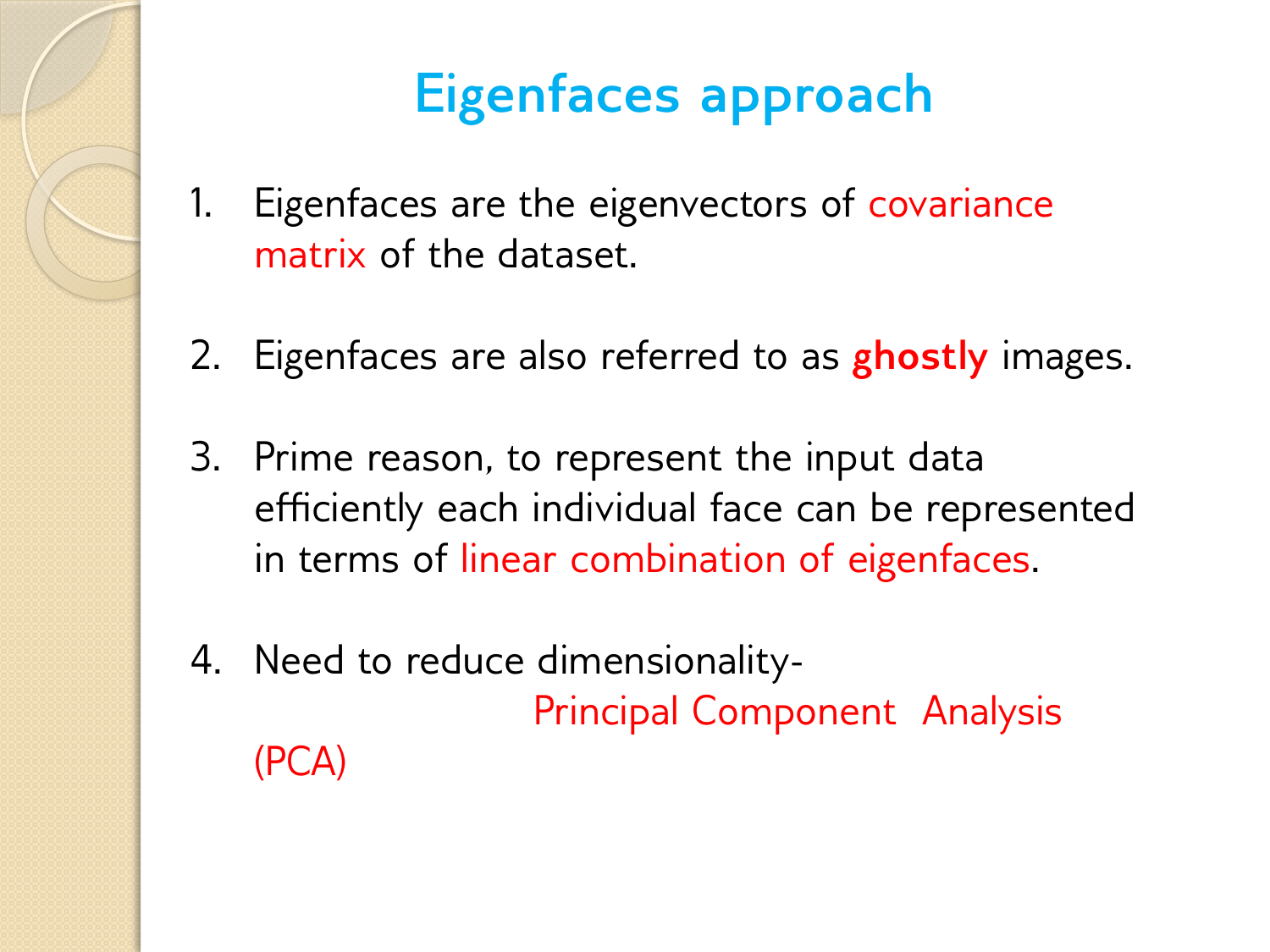

Eigenfaces approach

Eigenfaces are the eigenvectors of covariance matrix of the dataset.

Eigenfaces are also referred to as ghostly images.

Prime reason, to represent the input data efficiently each individual face can be represented in terms of linear combination of eigenfaces.

Need to reduce dimensionality-
                           Principal Component  Analysis (PCA)